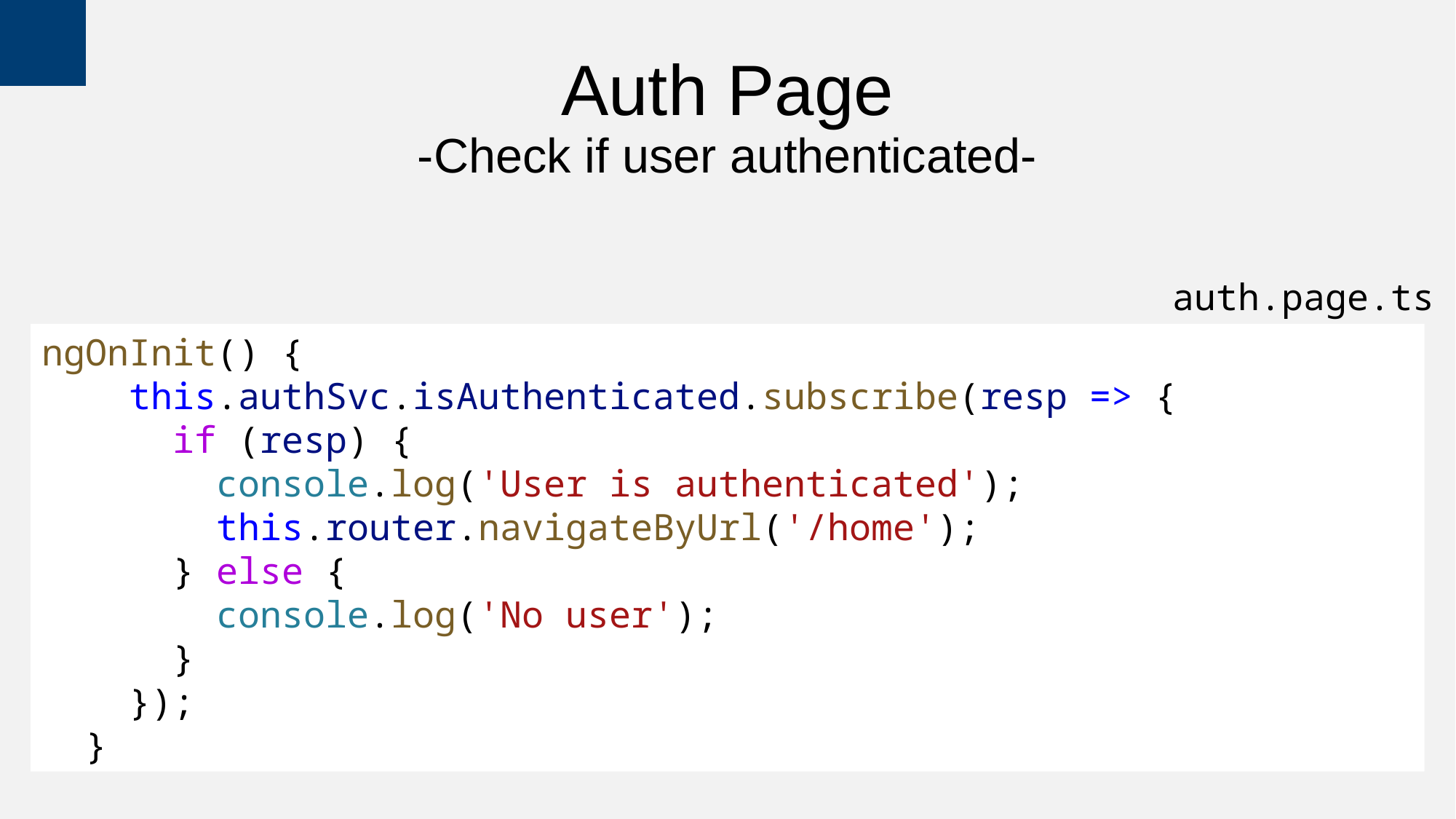

# Auth Page -Check if user authenticated-

auth.page.ts
ngOnInit() {
    this.authSvc.isAuthenticated.subscribe(resp => {
      if (resp) {
        console.log('User is authenticated');
        this.router.navigateByUrl('/home');
      } else {
        console.log('No user');
      }
    });
  }